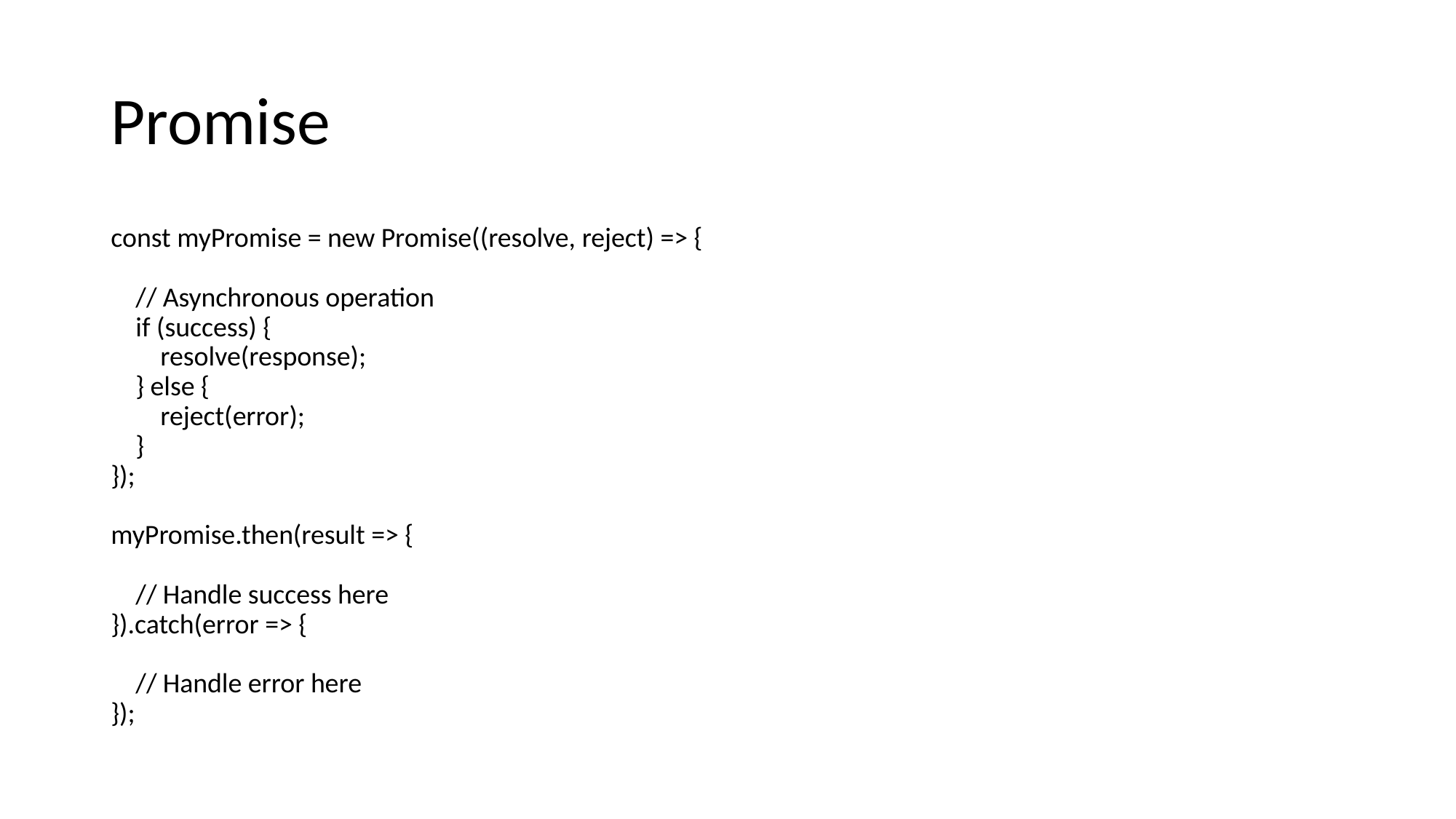

# Promise
const myPromise = new Promise((resolve, reject) => {

    // Asynchronous operation
    if (success) {
        resolve(response);
    } else {
        reject(error);
    }
});

myPromise.then(result => {

    // Handle success here
}).catch(error => {

    // Handle error here
});